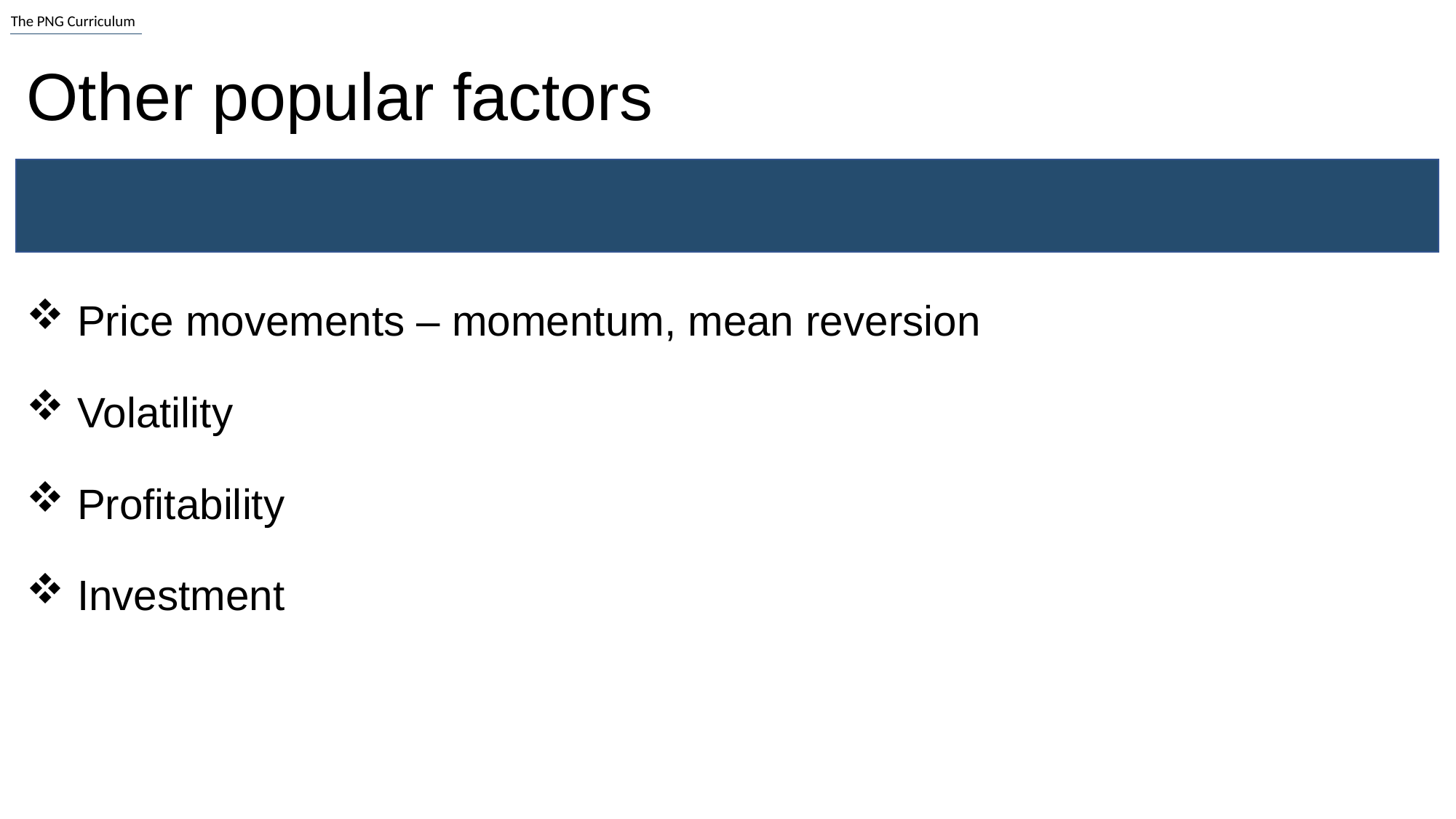

# Other popular factors
 Price movements – momentum, mean reversion
 Volatility
 Profitability
 Investment